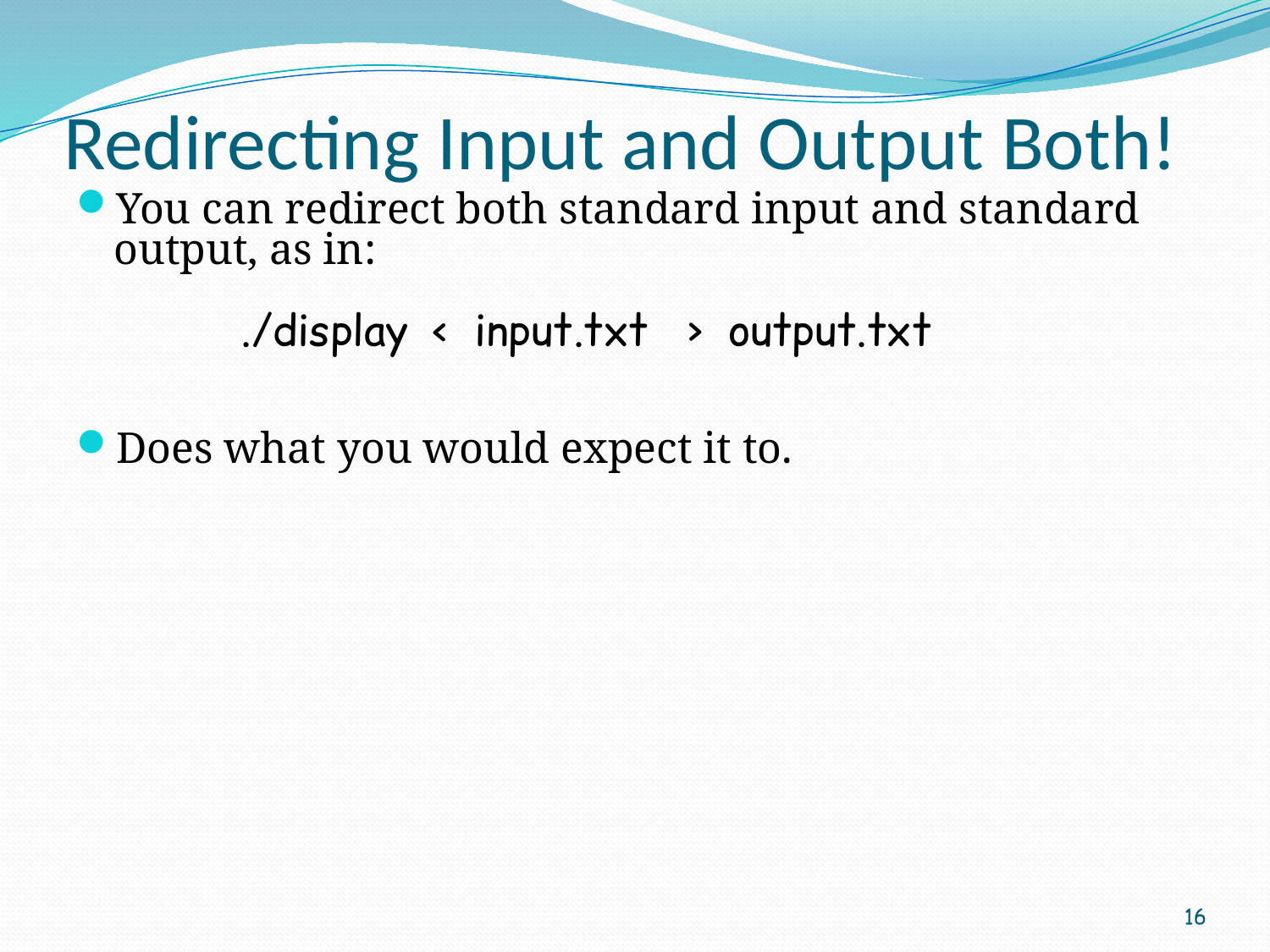

# Redirecting Input and Output Both!
You can redirect both standard input and standard output, as in:
	./display  <  input.txt   >  output.txt

Does what you would expect it to.
16